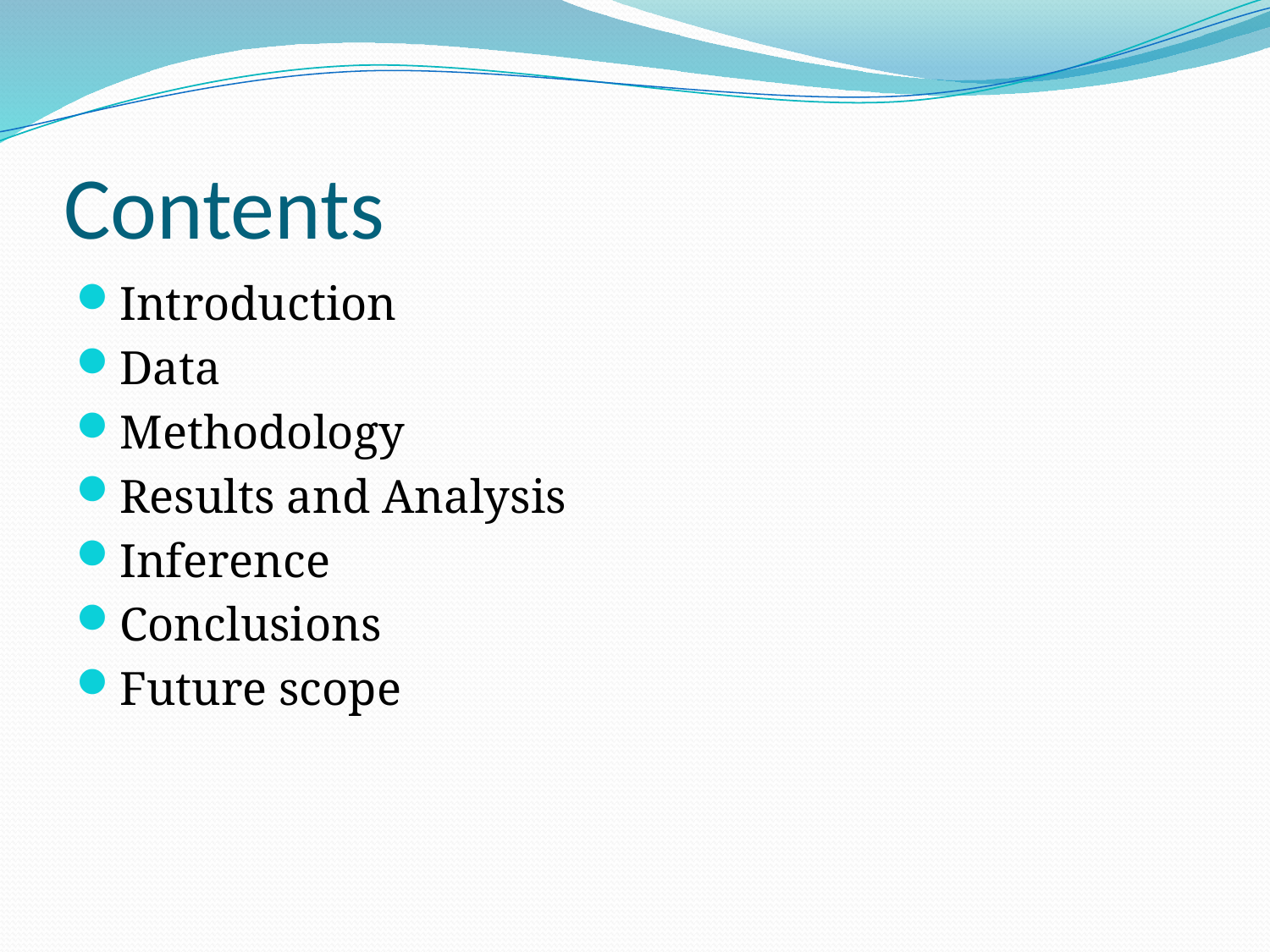

# Contents
Introduction
Data
Methodology
Results and Analysis
Inference
Conclusions
Future scope